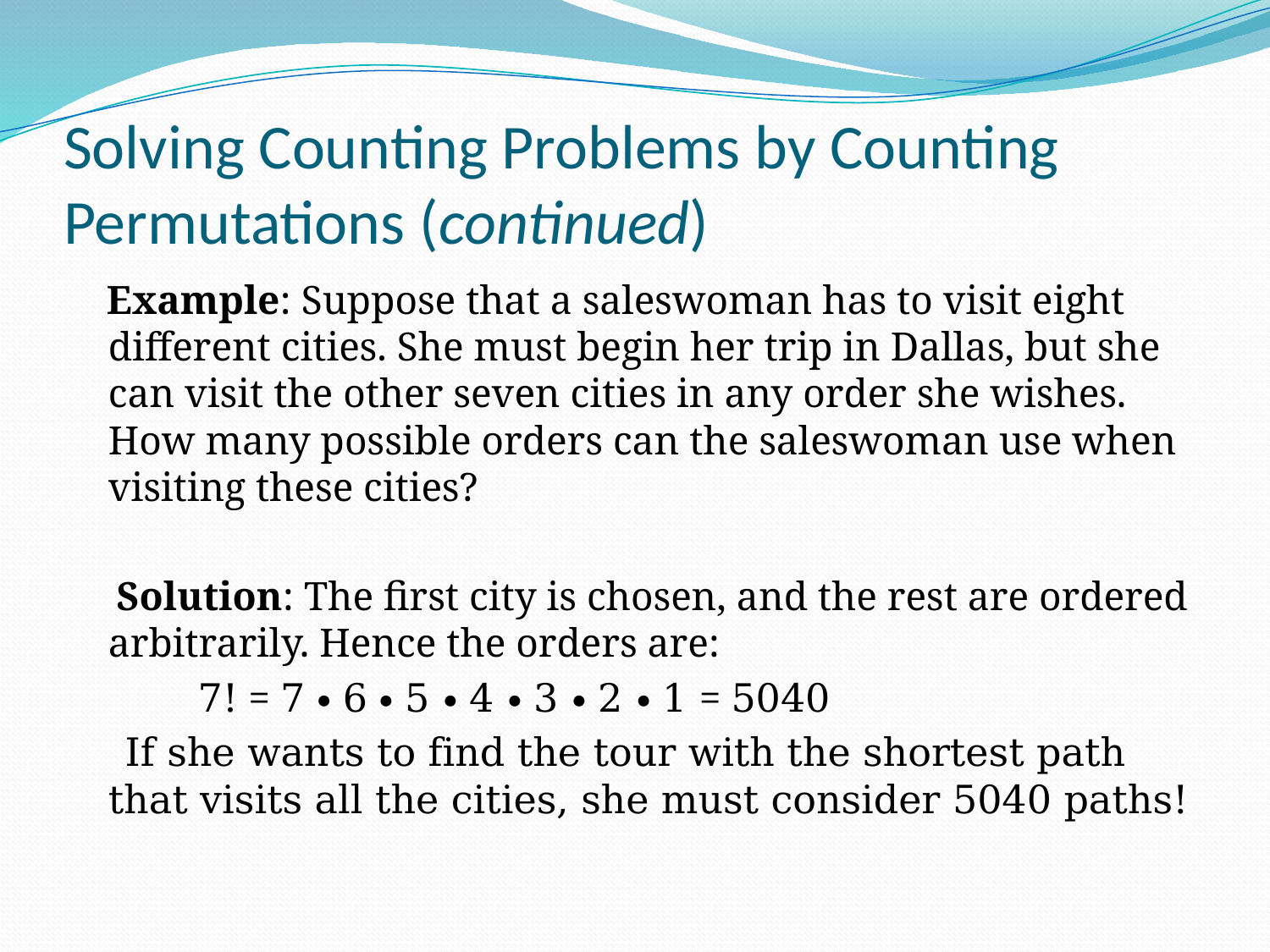

# Solving Counting Problems by Counting Permutations (continued)
   Example: Suppose that a saleswoman has to visit eight different cities. She must begin her trip in Dallas, but she can visit the other seven cities in any order she wishes. How many possible orders can the saleswoman use when visiting these cities?

    Solution: The first city is chosen, and the rest are ordered arbitrarily. Hence the orders are:
            7! = 7 ∙ 6 ∙ 5 ∙ 4 ∙ 3 ∙ 2 ∙ 1 = 5040
    If she wants to find the tour with the shortest path that visits all the cities, she must consider 5040 paths!